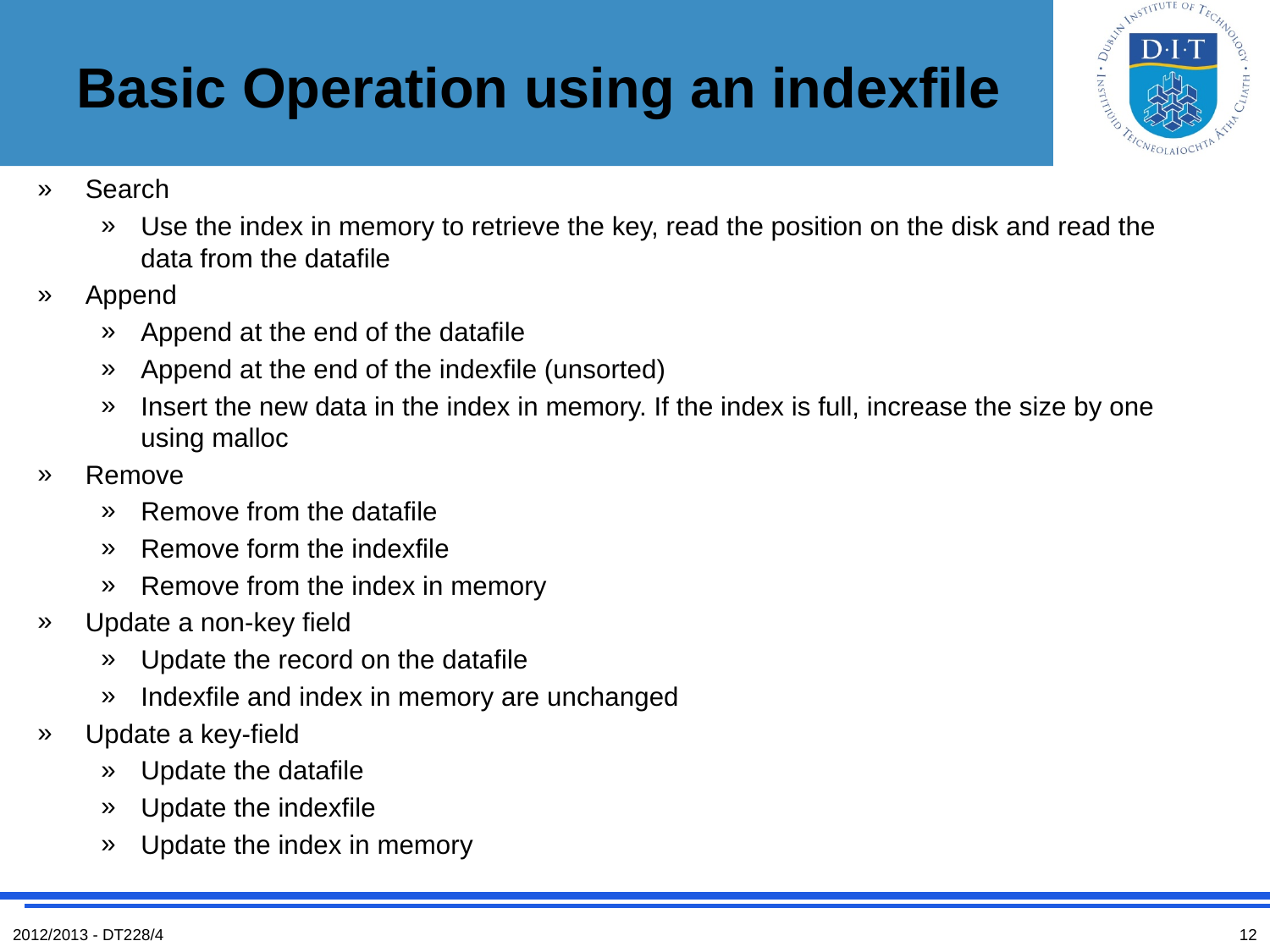

# Basic Operation using an indexfile
Search
Use the index in memory to retrieve the key, read the position on the disk and read the data from the datafile
Append
Append at the end of the datafile
Append at the end of the indexfile (unsorted)
Insert the new data in the index in memory. If the index is full, increase the size by one using malloc
Remove
Remove from the datafile
Remove form the indexfile
Remove from the index in memory
Update a non-key field
Update the record on the datafile
Indexfile and index in memory are unchanged
Update a key-field
Update the datafile
Update the indexfile
Update the index in memory

2012/2013 - DT228/4
12